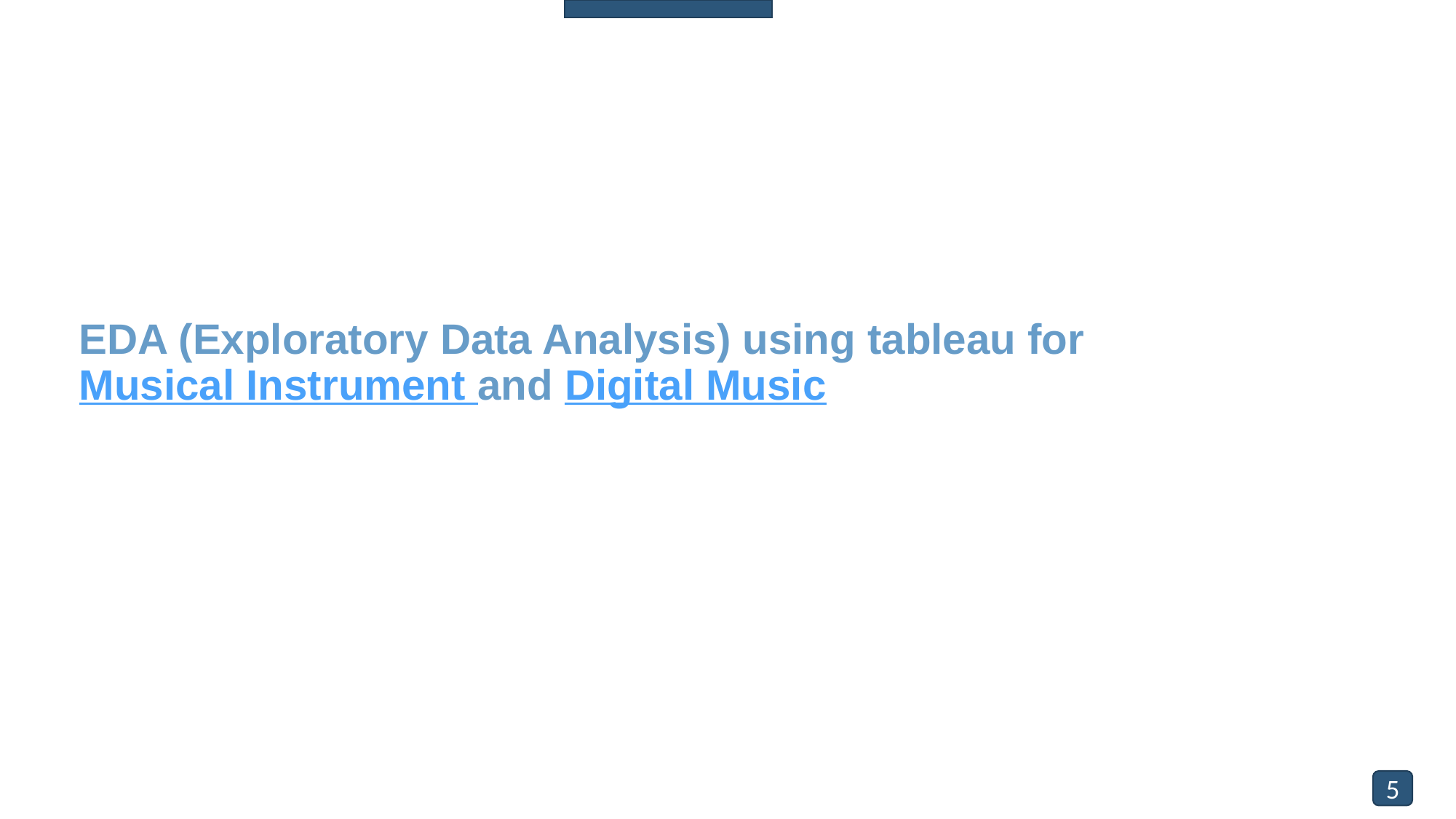

# EDA (Exploratory Data Analysis) using tableau for Musical Instrument and Digital Music
6
5